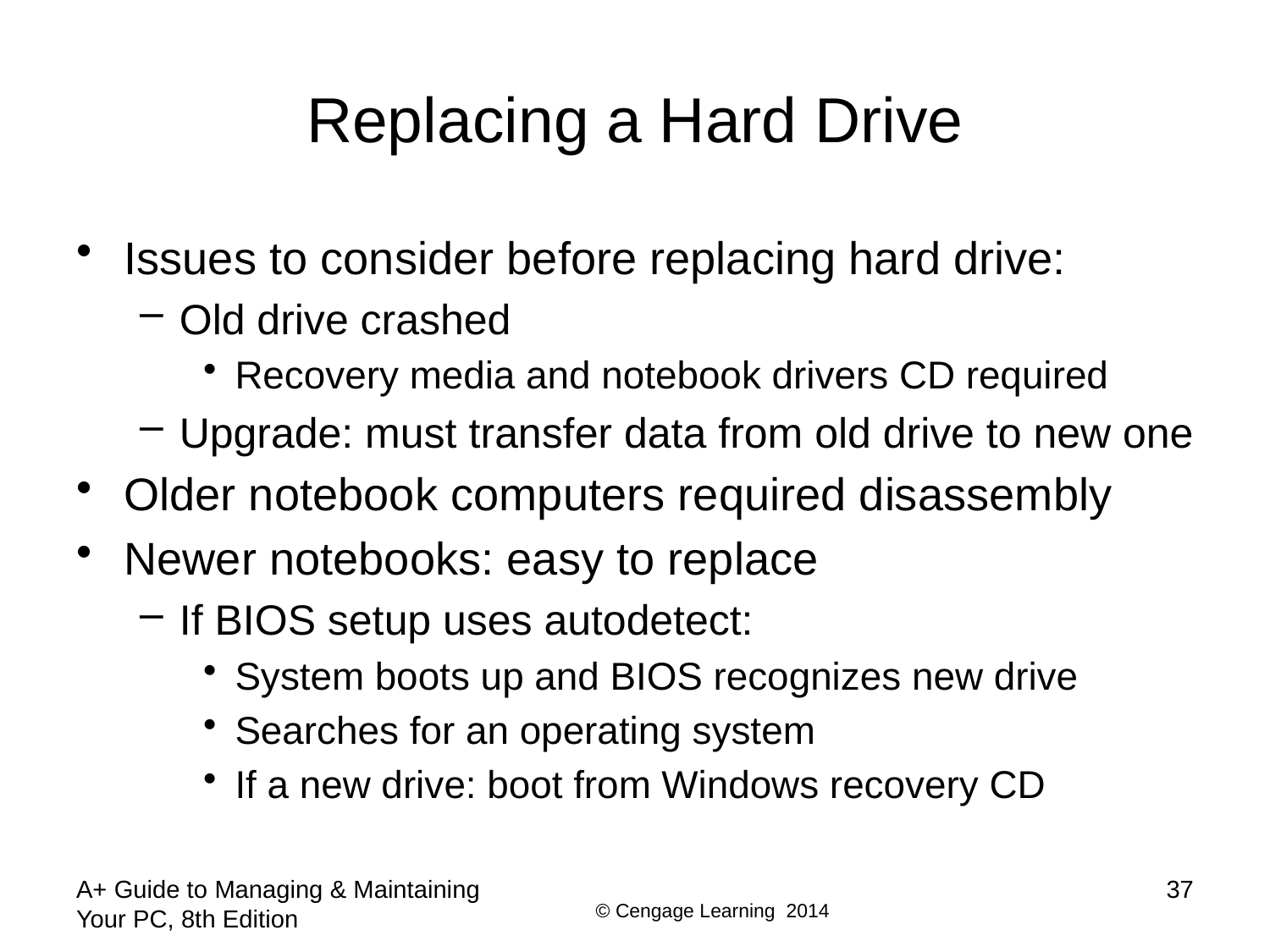

# Replacing a Hard Drive
Issues to consider before replacing hard drive:
Old drive crashed
Recovery media and notebook drivers CD required
Upgrade: must transfer data from old drive to new one
Older notebook computers required disassembly
Newer notebooks: easy to replace
If BIOS setup uses autodetect:
System boots up and BIOS recognizes new drive
Searches for an operating system
If a new drive: boot from Windows recovery CD
A+ Guide to Managing & Maintaining Your PC, 8th Edition
37